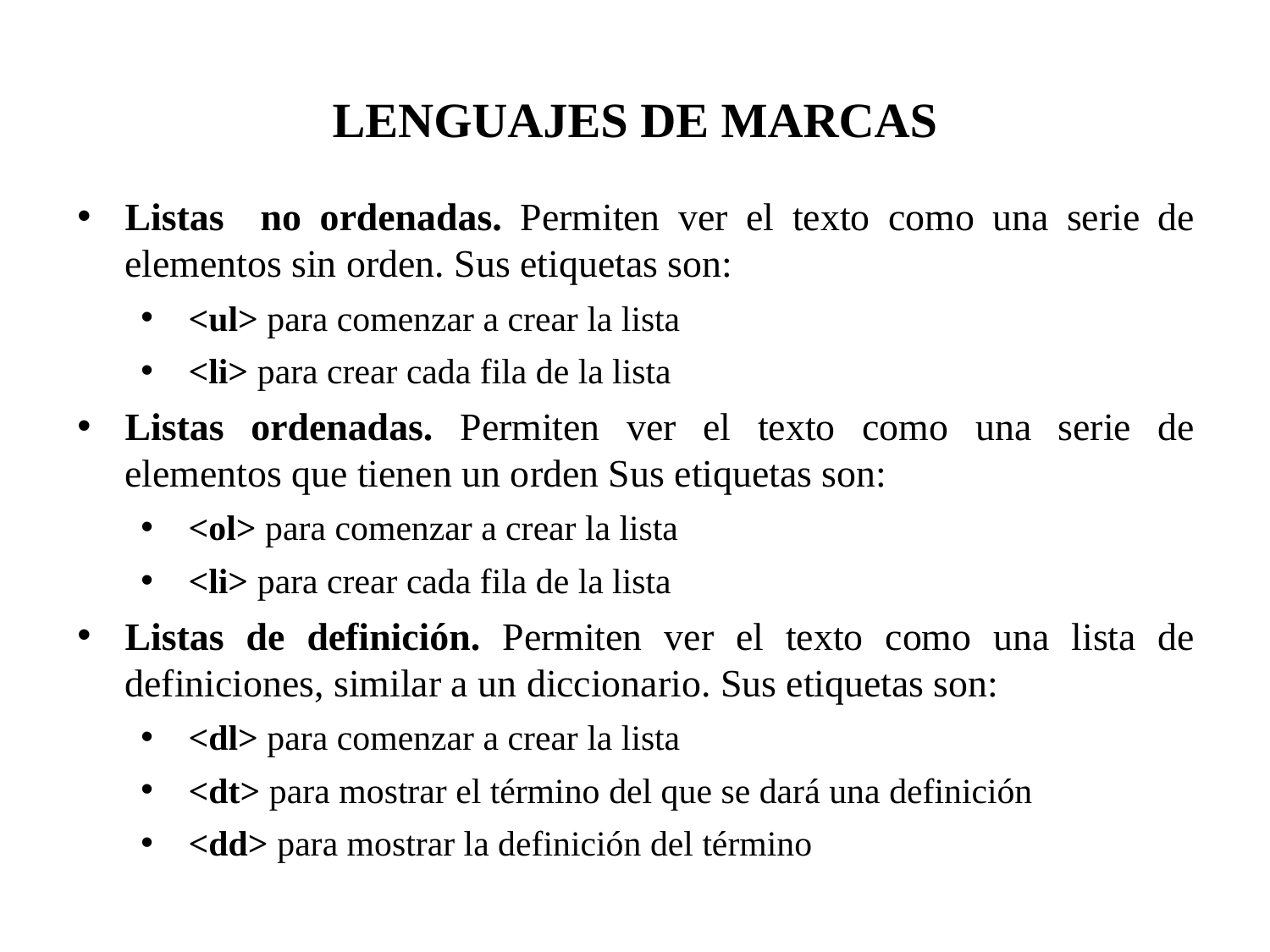

LENGUAJES DE MARCAS
Listas  no ordenadas. Permiten ver el texto como una serie de elementos sin orden. Sus etiquetas son:
<ul> para comenzar a crear la lista
<li> para crear cada fila de la lista
Listas ordenadas. Permiten ver el texto como una serie de elementos que tienen un orden Sus etiquetas son:
<ol> para comenzar a crear la lista
<li> para crear cada fila de la lista
Listas de definición. Permiten ver el texto como una lista de definiciones, similar a un diccionario. Sus etiquetas son:
<dl> para comenzar a crear la lista
<dt> para mostrar el término del que se dará una definición
<dd> para mostrar la definición del término